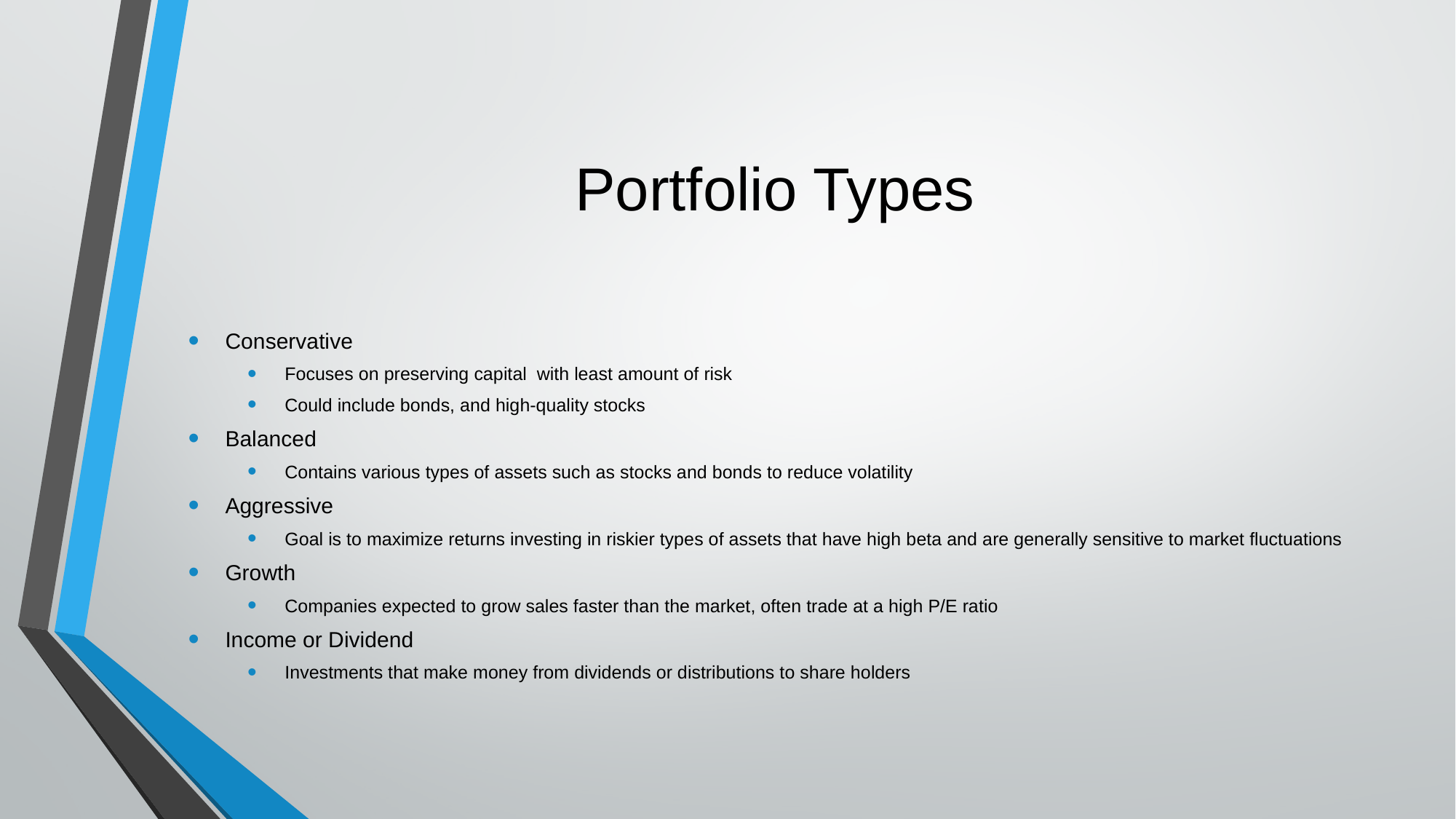

# Portfolio Types
Conservative
Focuses on preserving capital  with least amount of risk
Could include bonds, and high-quality stocks
Balanced
Contains various types of assets such as stocks and bonds to reduce volatility
Aggressive
Goal is to maximize returns investing in riskier types of assets that have high beta and are generally sensitive to market fluctuations
Growth
Companies expected to grow sales faster than the market, often trade at a high P/E ratio
Income or Dividend
Investments that make money from dividends or distributions to share holders